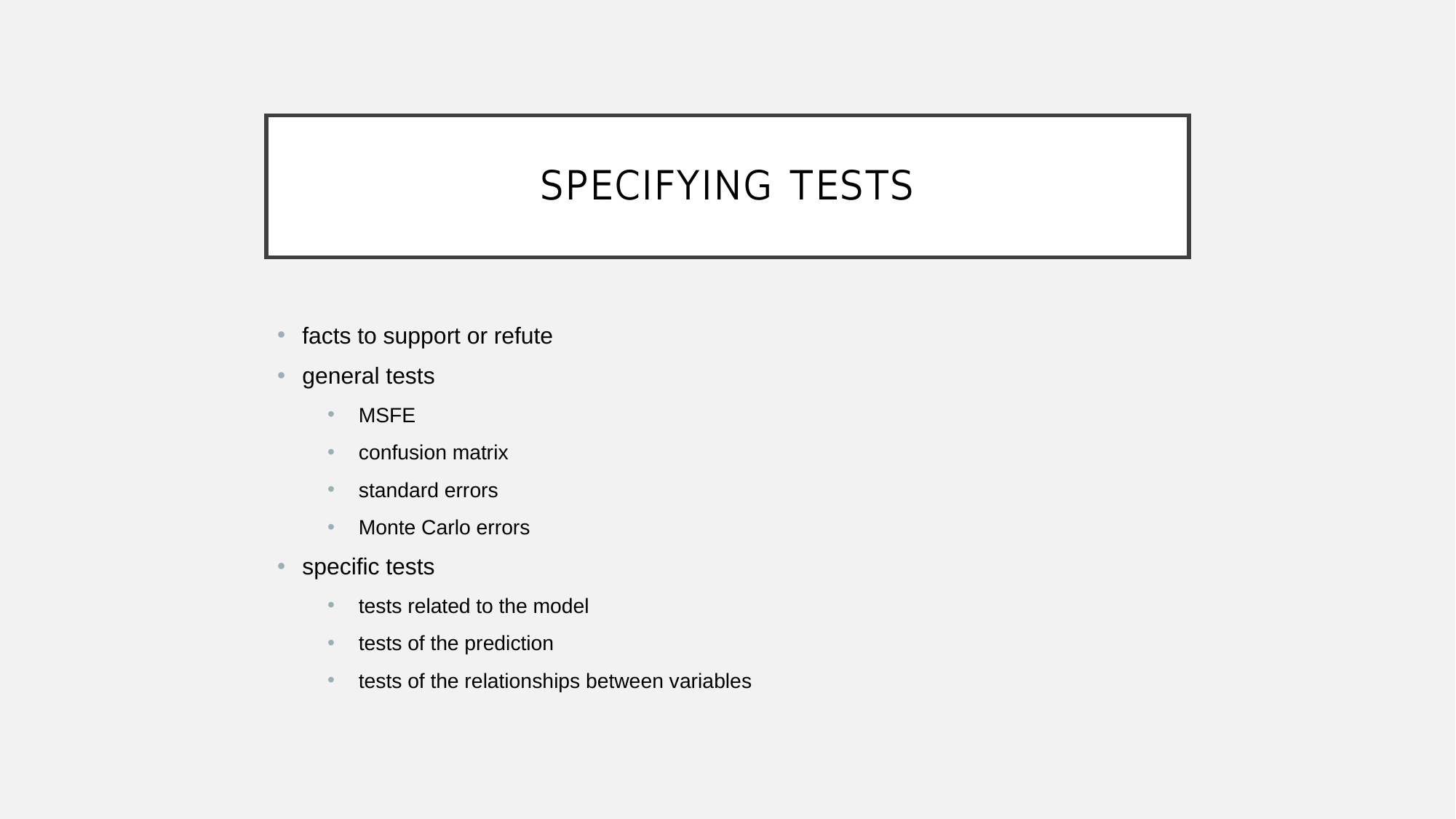

# Specifying Tests
facts to support or refute
general tests
MSFE
confusion matrix
standard errors
Monte Carlo errors
specific tests
tests related to the model
tests of the prediction
tests of the relationships between variables